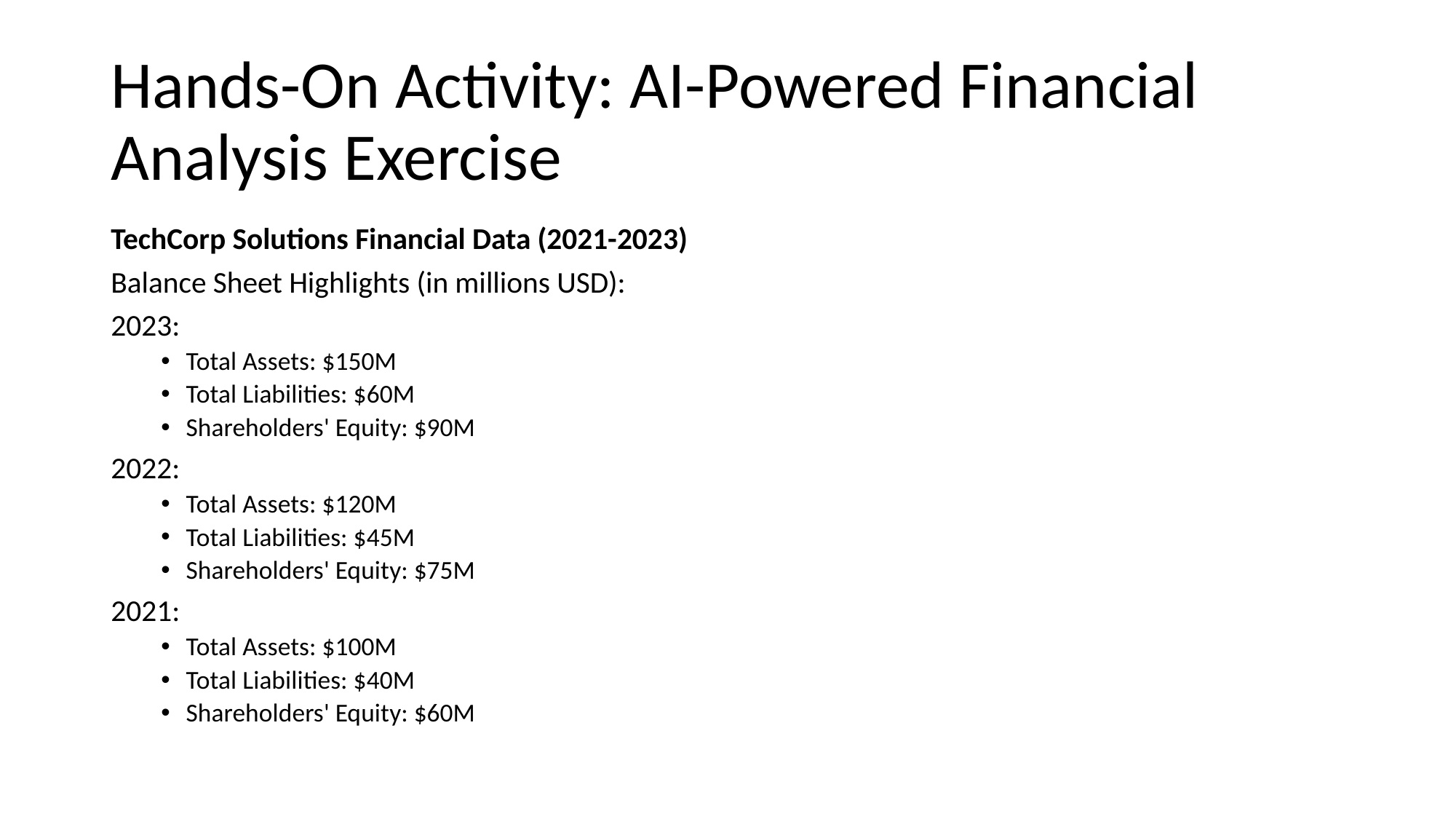

# Hands-On Activity: AI-Powered Financial Analysis Exercise
TechCorp Solutions Financial Data (2021-2023)
Balance Sheet Highlights (in millions USD):
2023:
Total Assets: $150M
Total Liabilities: $60M
Shareholders' Equity: $90M
2022:
Total Assets: $120M
Total Liabilities: $45M
Shareholders' Equity: $75M
2021:
Total Assets: $100M
Total Liabilities: $40M
Shareholders' Equity: $60M